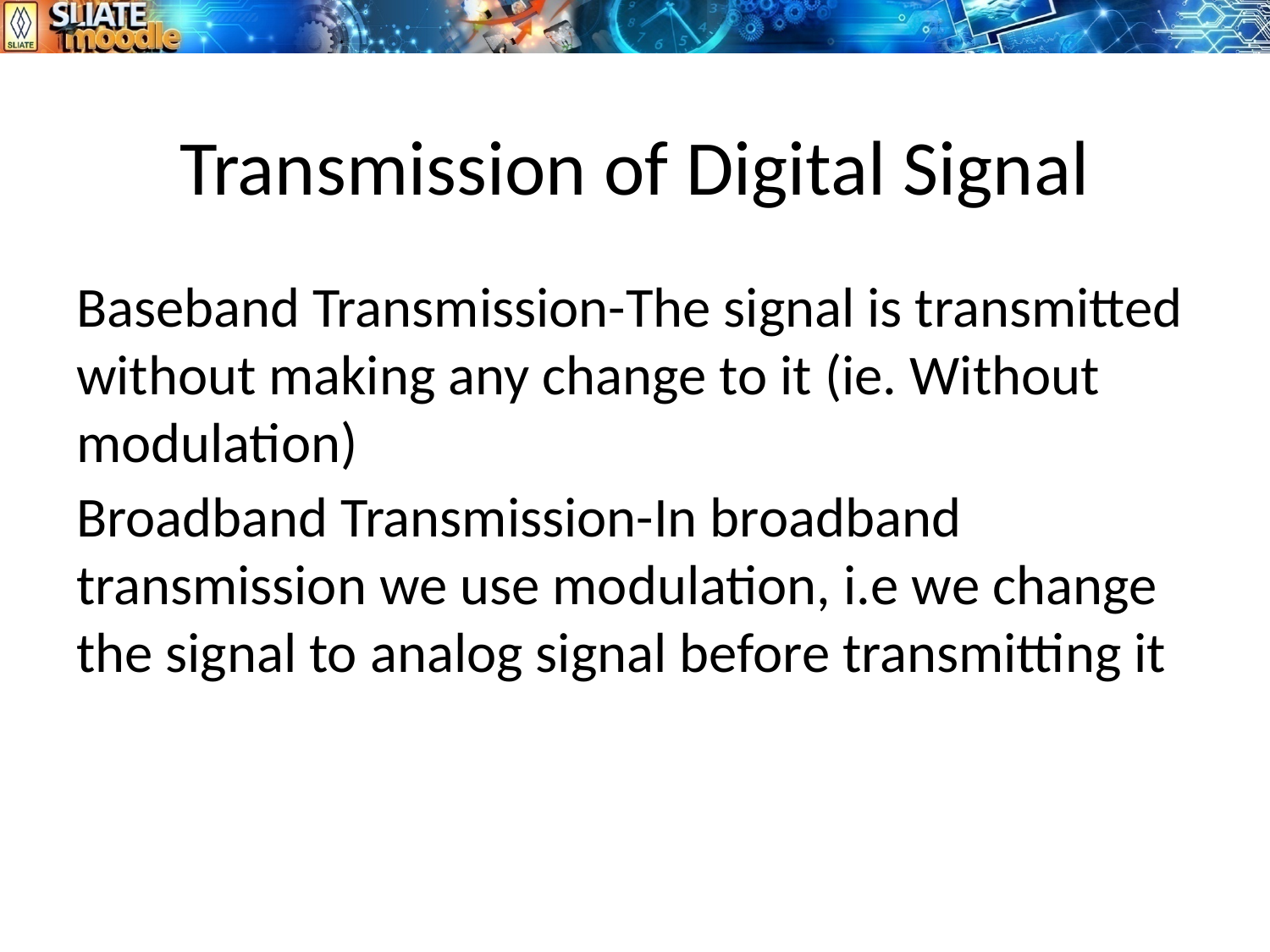

# Transmission of Digital Signal
Baseband Transmission-The signal is transmitted without making any change to it (ie. Without modulation)
Broadband Transmission-In broadband transmission we use modulation, i.e we change the signal to analog signal before transmitting it